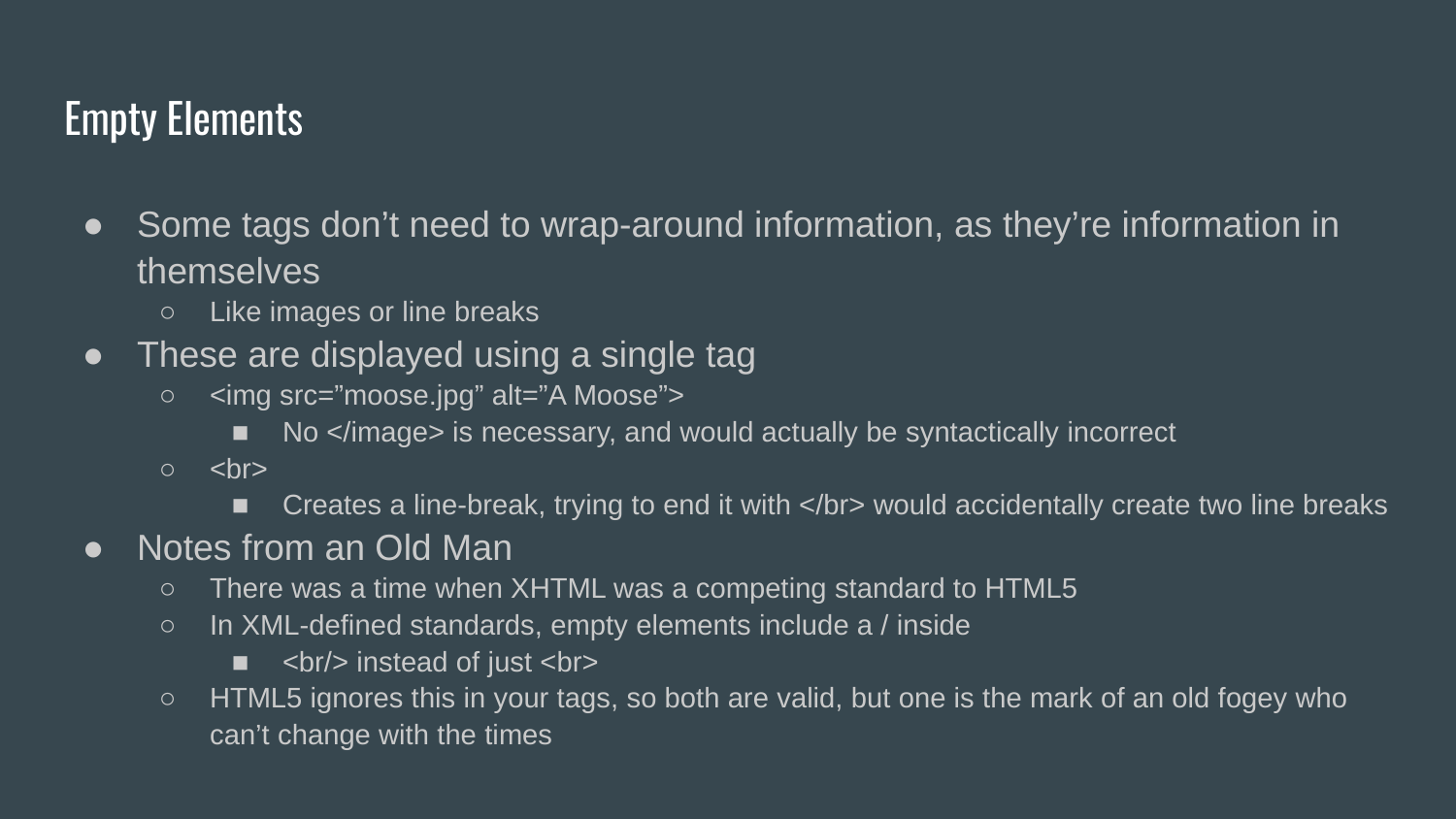

# Empty Elements
Some tags don’t need to wrap-around information, as they’re information in themselves
Like images or line breaks
These are displayed using a single tag
<img src=”moose.jpg” alt=”A Moose”>
No </image> is necessary, and would actually be syntactically incorrect
<br>
Creates a line-break, trying to end it with </br> would accidentally create two line breaks
Notes from an Old Man
There was a time when XHTML was a competing standard to HTML5
In XML-defined standards, empty elements include a / inside
<br/> instead of just <br>
HTML5 ignores this in your tags, so both are valid, but one is the mark of an old fogey who can’t change with the times